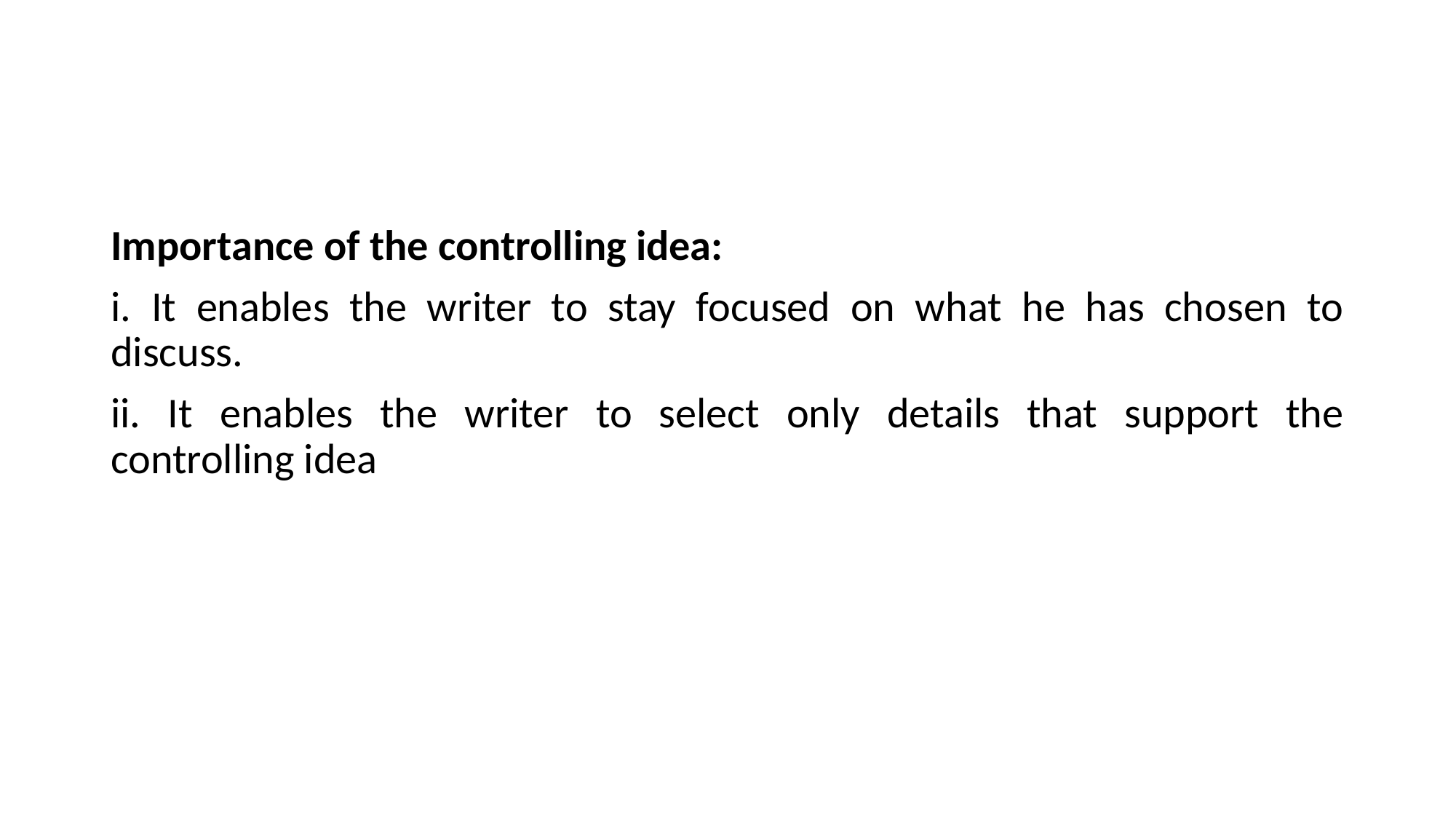

#
Importance of the controlling idea:
i. It enables the writer to stay focused on what he has chosen to discuss.
ii. It enables the writer to select only details that support the controlling idea